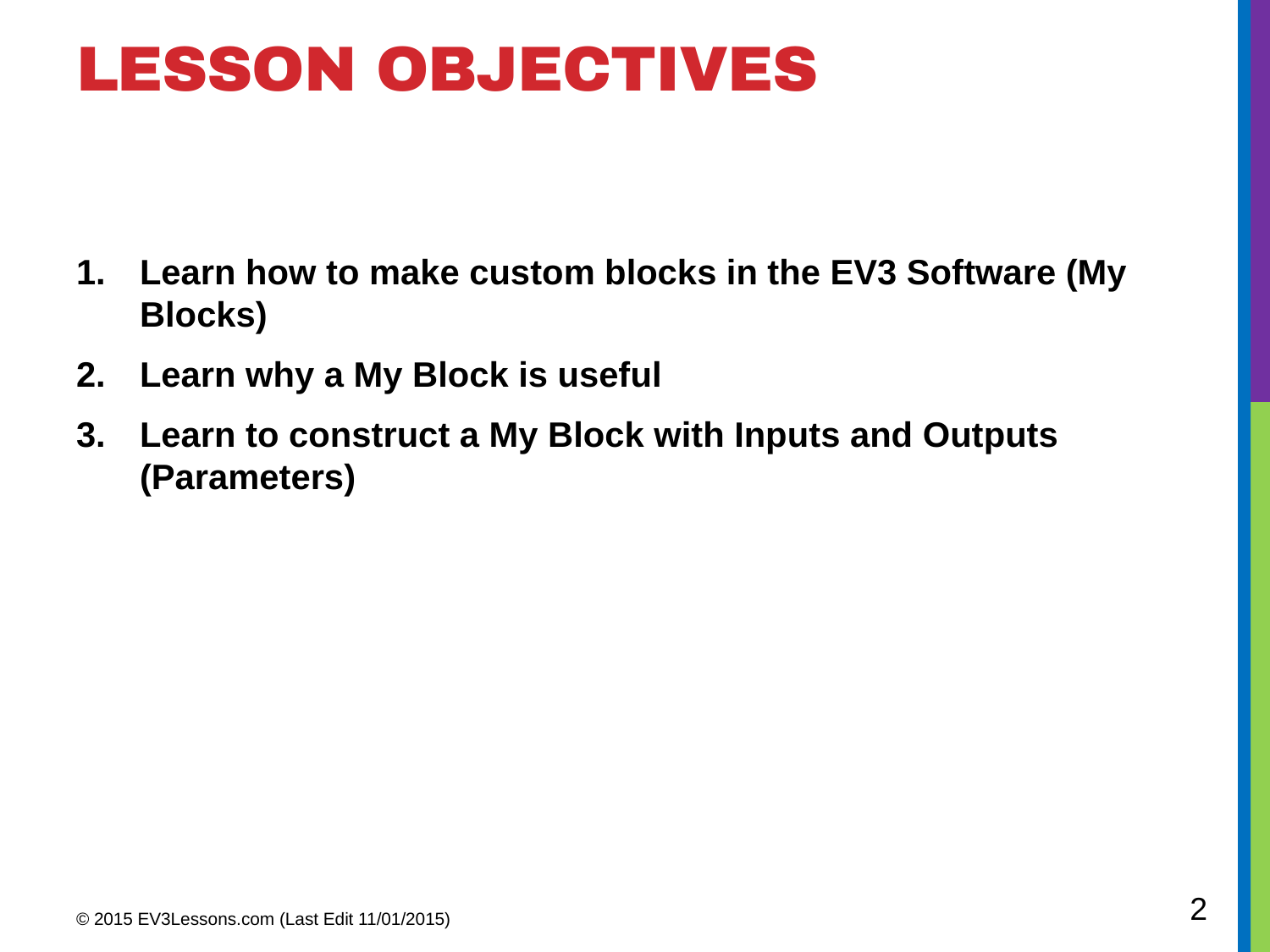

# Lesson Objectives
Learn how to make custom blocks in the EV3 Software (My Blocks)
Learn why a My Block is useful
Learn to construct a My Block with Inputs and Outputs (Parameters)
2
© 2015 EV3Lessons.com (Last Edit 11/01/2015)